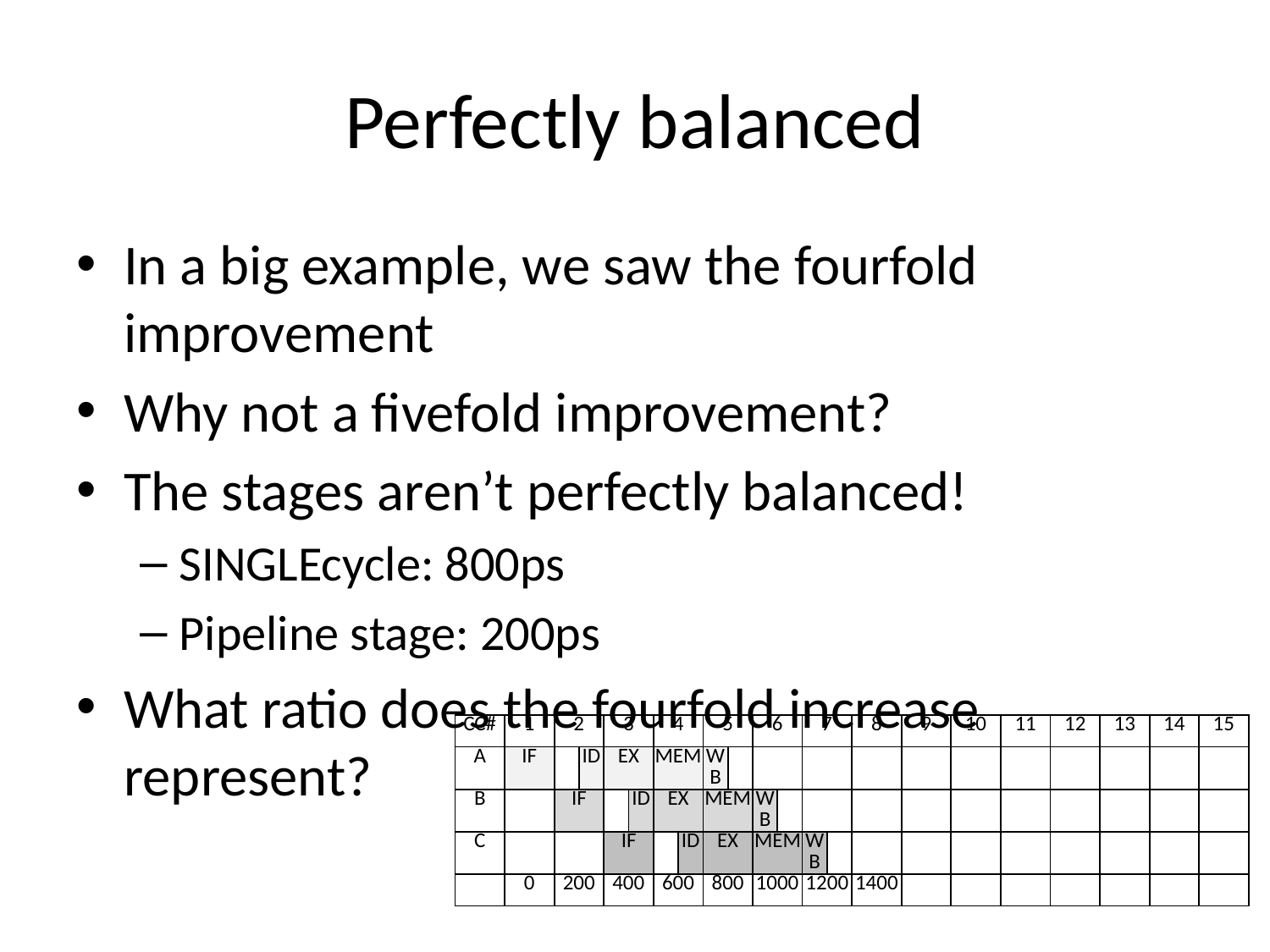

# Perfectly balanced
In a big example, we saw the fourfold improvement
Why not a fivefold improvement?
The stages aren’t perfectly balanced!
SINGLEcycle: 800ps
Pipeline stage: 200ps
What ratio does the fourfold increase represent?
| CC# | 1 | 2 |  | 3 |  | 4 |  | 5 |  | 6 |  | 7 |  | 8 | 9 | 10 | 11 | 12 | 13 | 14 | 15 |
| --- | --- | --- | --- | --- | --- | --- | --- | --- | --- | --- | --- | --- | --- | --- | --- | --- | --- | --- | --- | --- | --- |
| A | IF |  | ID | EX |  | MEM |  | WB |  |  |  |  |  |  |  |  |  |  |  |  |  |
| B |  | IF |  |  | ID | EX |  | MEM |  | WB |  |  |  |  |  |  |  |  |  |  |  |
| C |  |  |  | IF |  |  | ID | EX |  | MEM |  | WB |  |  |  |  |  |  |  |  |  |
|  | 0 | 200 |  | 400 |  | 600 |  | 800 |  | 1000 |  | 1200 |  | 1400 |  |  |  |  |  |  |  |